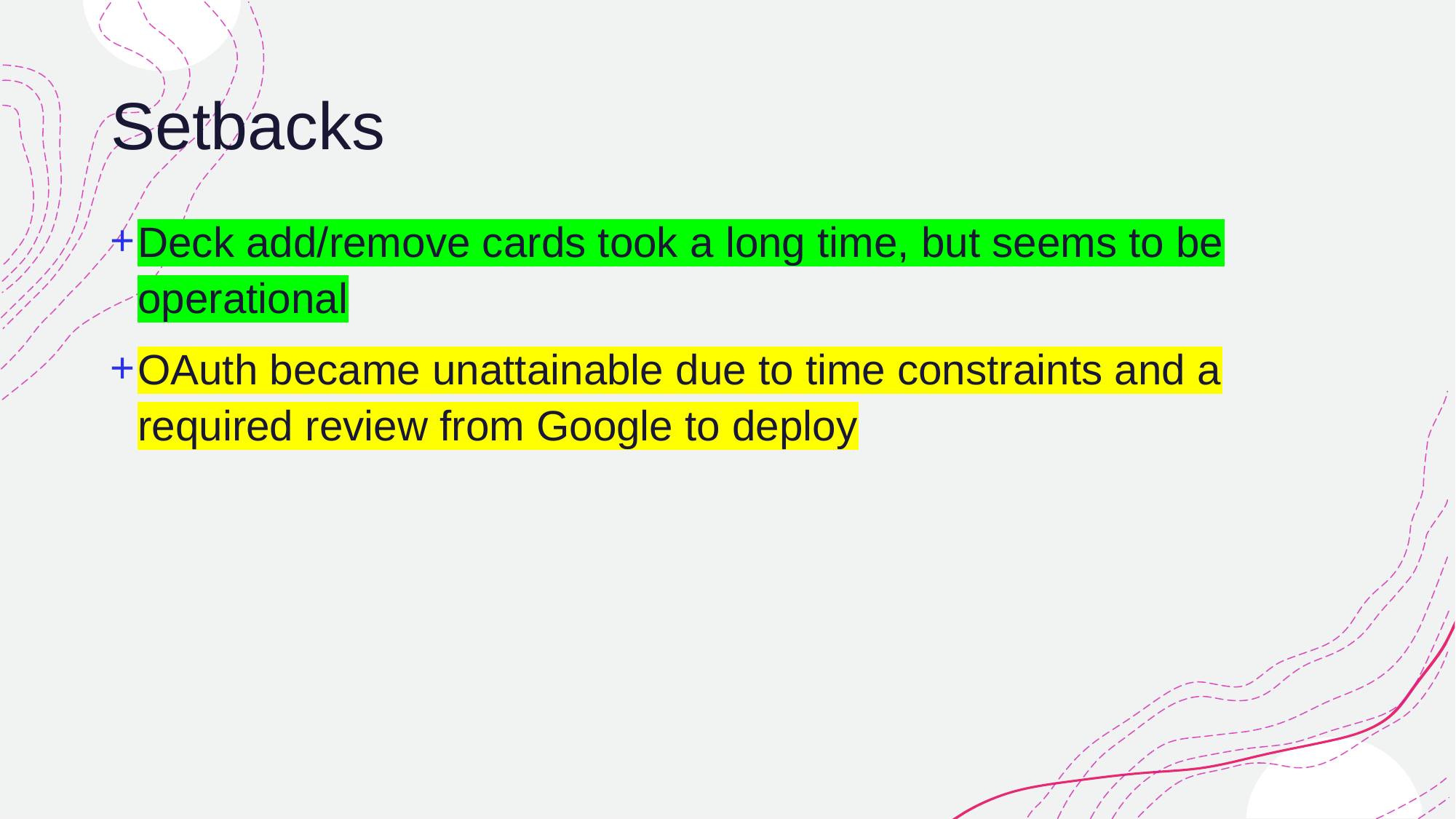

# Setbacks
Deck add/remove cards took a long time, but seems to be operational
OAuth became unattainable due to time constraints and a required review from Google to deploy